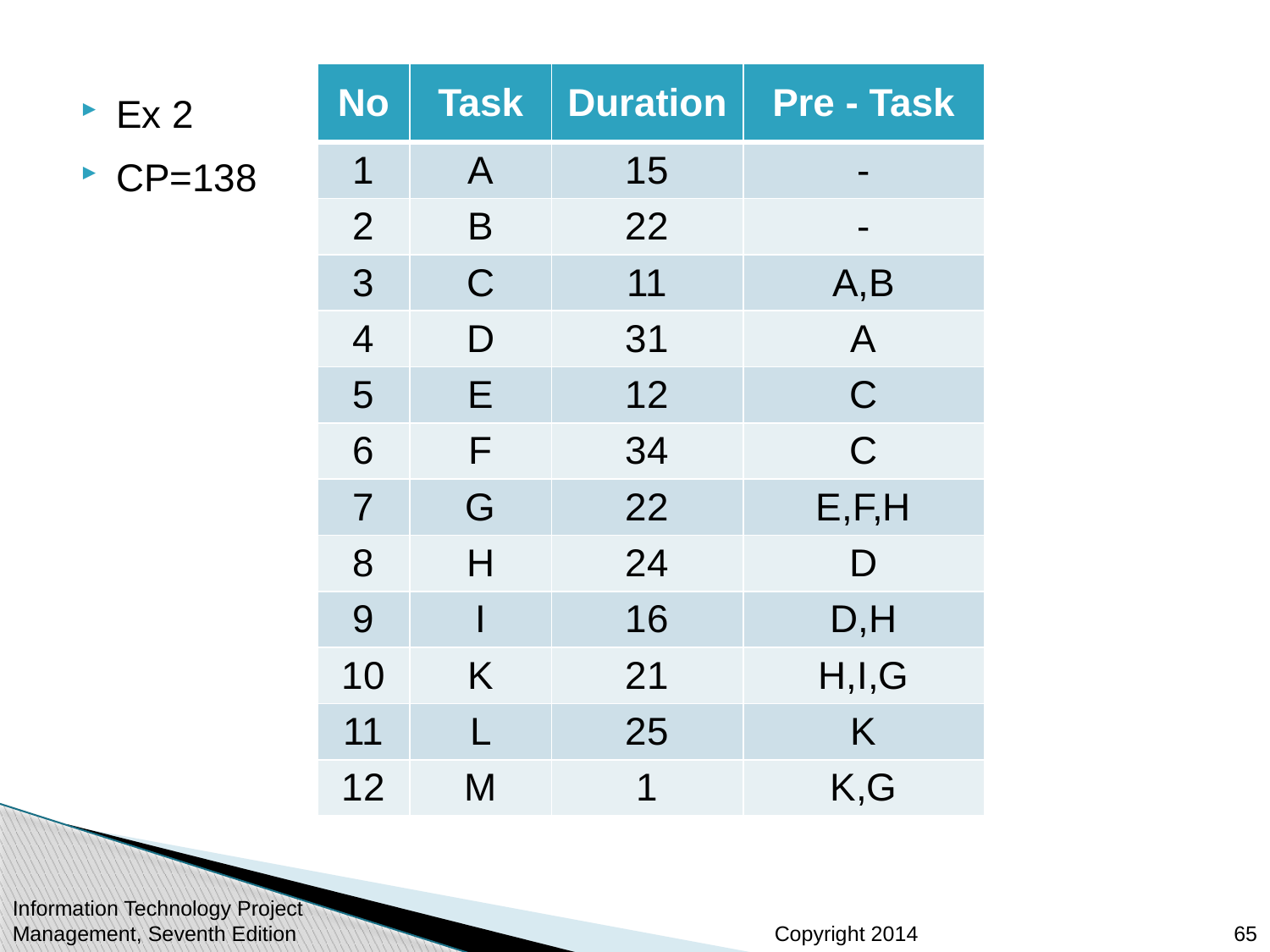

| No | Task | Duration | Pre - Task |
| --- | --- | --- | --- |
| 1 | A | 15 | - |
| 2 | B | 22 | - |
| 3 | C | 11 | A,B |
| 4 | D | 31 | A |
| 5 | E | 12 | C |
| 6 | F | 34 | C |
| 7 | G | 22 | E,F,H |
| 8 | H | 24 | D |
| 9 | I | 16 | D,H |
| 10 | K | 21 | H,I,G |
| 11 | L | 25 | K |
| 12 | M | 1 | K,G |
Ex 2
CP=138
65